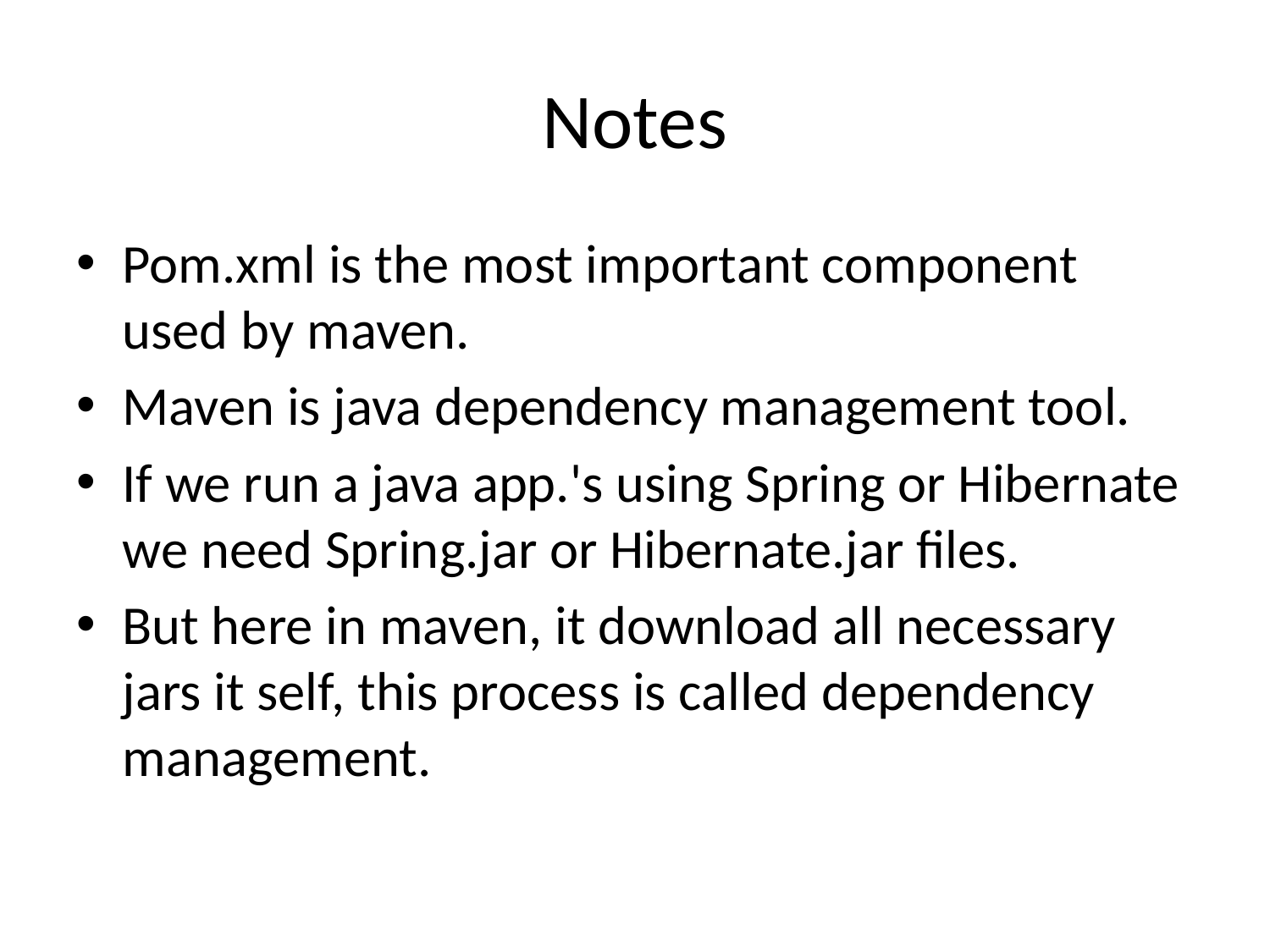

# Notes
Pom.xml is the most important component used by maven.
Maven is java dependency management tool.
If we run a java app.'s using Spring or Hibernate we need Spring.jar or Hibernate.jar files.
But here in maven, it download all necessary jars it self, this process is called dependency management.